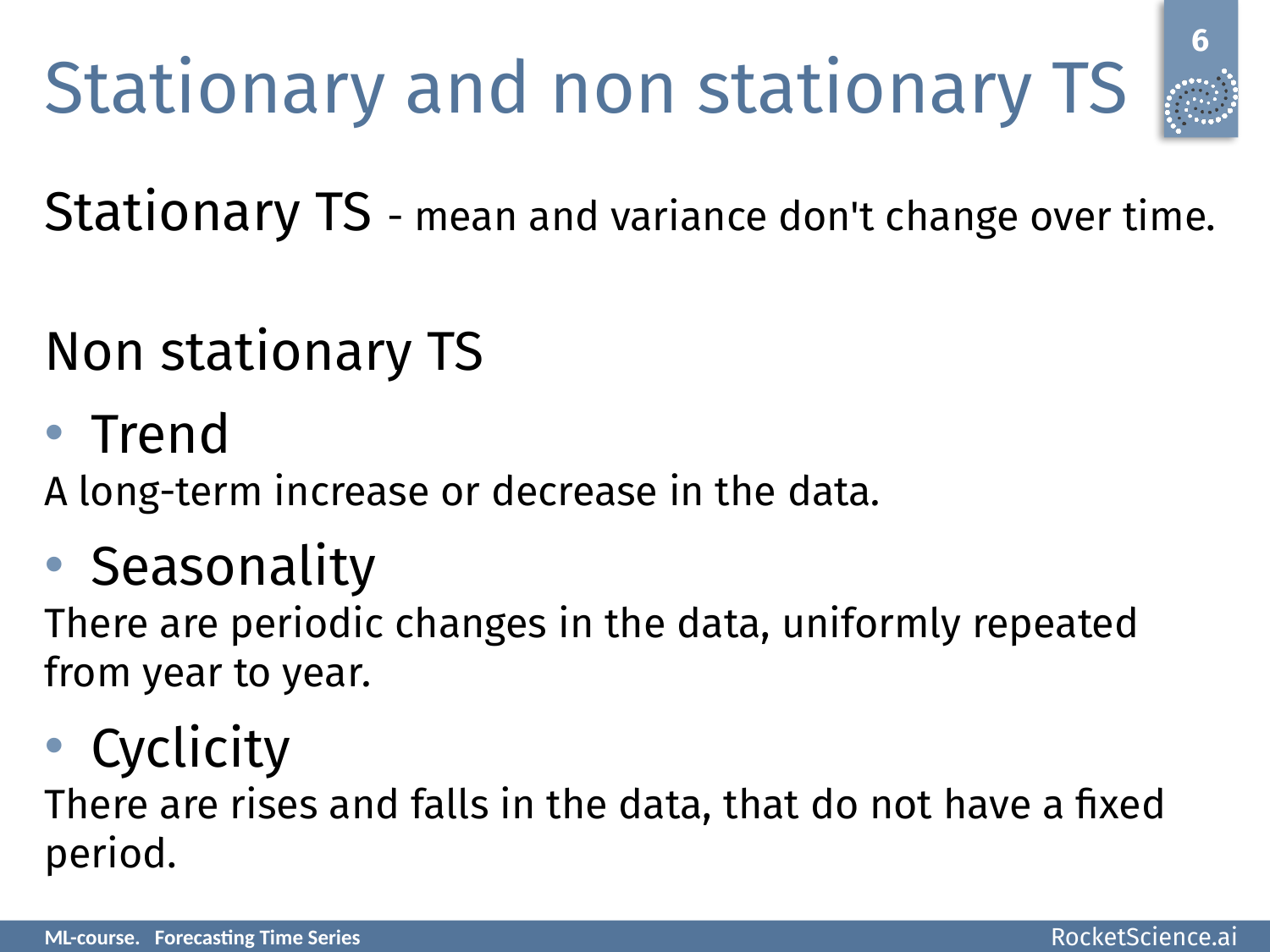

6
# Stationary and non stationary TS
Stationary TS - mean and variance don't change over time.

Non stationary TS
Trend
A long-term increase or decrease in the data.
Seasonality
There are periodic changes in the data, uniformly repeated from year to year.
Cyclicity
There are rises and falls in the data, that do not have a fixed period.

ML-course.   Forecasting Time Series